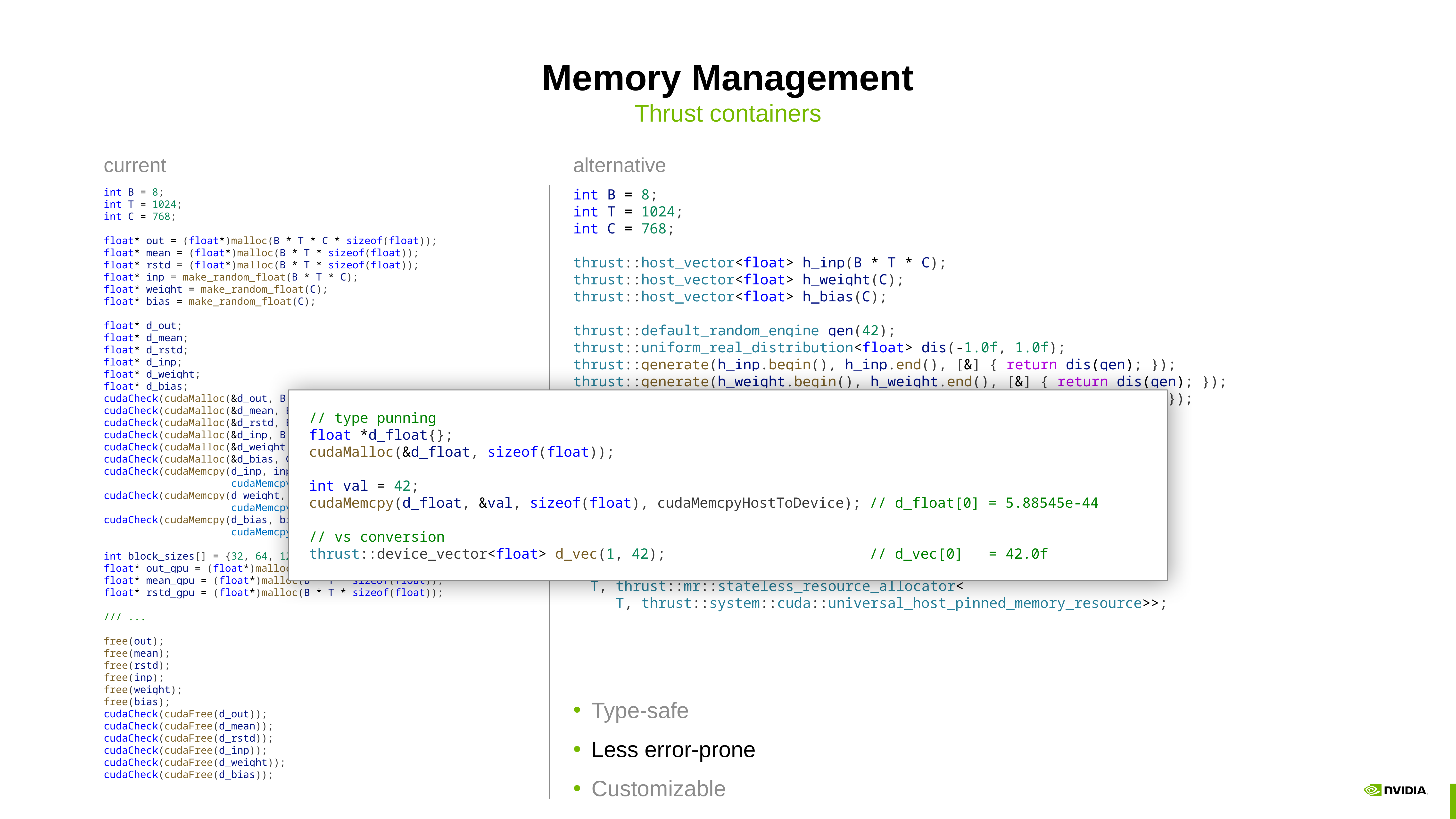

# Memory Management
Thrust containers
alternative
current
int B = 8;
int T = 1024;
int C = 768;

float* out = (float*)malloc(B * T * C * sizeof(float));
float* mean = (float*)malloc(B * T * sizeof(float));
float* rstd = (float*)malloc(B * T * sizeof(float));
float* inp = make_random_float(B * T * C);
float* weight = make_random_float(C);
float* bias = make_random_float(C);

float* d_out;
float* d_mean;
float* d_rstd;
float* d_inp;
float* d_weight;
float* d_bias;
cudaCheck(cudaMalloc(&d_out, B * T * C * sizeof(float)));
cudaCheck(cudaMalloc(&d_mean, B * T * sizeof(float)));
cudaCheck(cudaMalloc(&d_rstd, B * T * sizeof(float)));
cudaCheck(cudaMalloc(&d_inp, B * T * C * sizeof(float)));
cudaCheck(cudaMalloc(&d_weight, C * sizeof(float)));
cudaCheck(cudaMalloc(&d_bias, C * sizeof(float)));
cudaCheck(cudaMemcpy(d_inp, inp, B * T * C * sizeof(float),
                     cudaMemcpyHostToDevice));
cudaCheck(cudaMemcpy(d_weight, weight, C * sizeof(float),
                     cudaMemcpyHostToDevice));
cudaCheck(cudaMemcpy(d_bias, bias, C * sizeof(float),
                     cudaMemcpyHostToDevice));
int block_sizes[] = {32, 64, 128, 256, 512, 1024};
float* out_gpu = (float*)malloc(B * T * C * sizeof(float));
float* mean_gpu = (float*)malloc(B * T * sizeof(float));
float* rstd_gpu = (float*)malloc(B * T * sizeof(float));
/// ...
free(out);
free(mean);
free(rstd);
free(inp);
free(weight);
free(bias);
cudaCheck(cudaFree(d_out));
cudaCheck(cudaFree(d_mean));
cudaCheck(cudaFree(d_rstd));
cudaCheck(cudaFree(d_inp));
cudaCheck(cudaFree(d_weight));
cudaCheck(cudaFree(d_bias));
int B = 8;
int T = 1024;
int C = 768;
thrust::host_vector<float> h_inp(B * T * C);
thrust::host_vector<float> h_weight(C);
thrust::host_vector<float> h_bias(C);
thrust::default_random_engine gen(42);
thrust::uniform_real_distribution<float> dis(-1.0f, 1.0f);
thrust::generate(h_inp.begin(), h_inp.end(), [&] { return dis(gen); });
thrust::generate(h_weight.begin(), h_weight.end(), [&] { return dis(gen); });
thrust::generate(h_bias.begin(), h_bias.end(), [&] { return dis(gen); });
thrust::device_vector<float> d_out(B * T * C);
thrust::device_vector<float> d_mean(B * T);
thrust::device_vector<float> d_rstd(B * T);
thrust::device_vector<float> d_inp(h_inp);
thrust::device_vector<float> d_weight(h_weight);
thrust::device_vector<float> d_bias(h_bias);

  // type punning
  float *d_float{};
  cudaMalloc(&d_float, sizeof(float));
  int val = 42;
  cudaMemcpy(d_float, &val, sizeof(float), cudaMemcpyHostToDevice); // d_float[0] = 5.88545e-44

  // vs conversion
  thrust::device_vector<float> d_vec(1, 42);                        // d_vec[0]   = 42.0f

template <class T>
using pinned_vector = thrust::host_vector<
  T, thrust::mr::stateless_resource_allocator<
     T, thrust::system::cuda::universal_host_pinned_memory_resource>>;
Type-safe
Less error-prone
Customizable